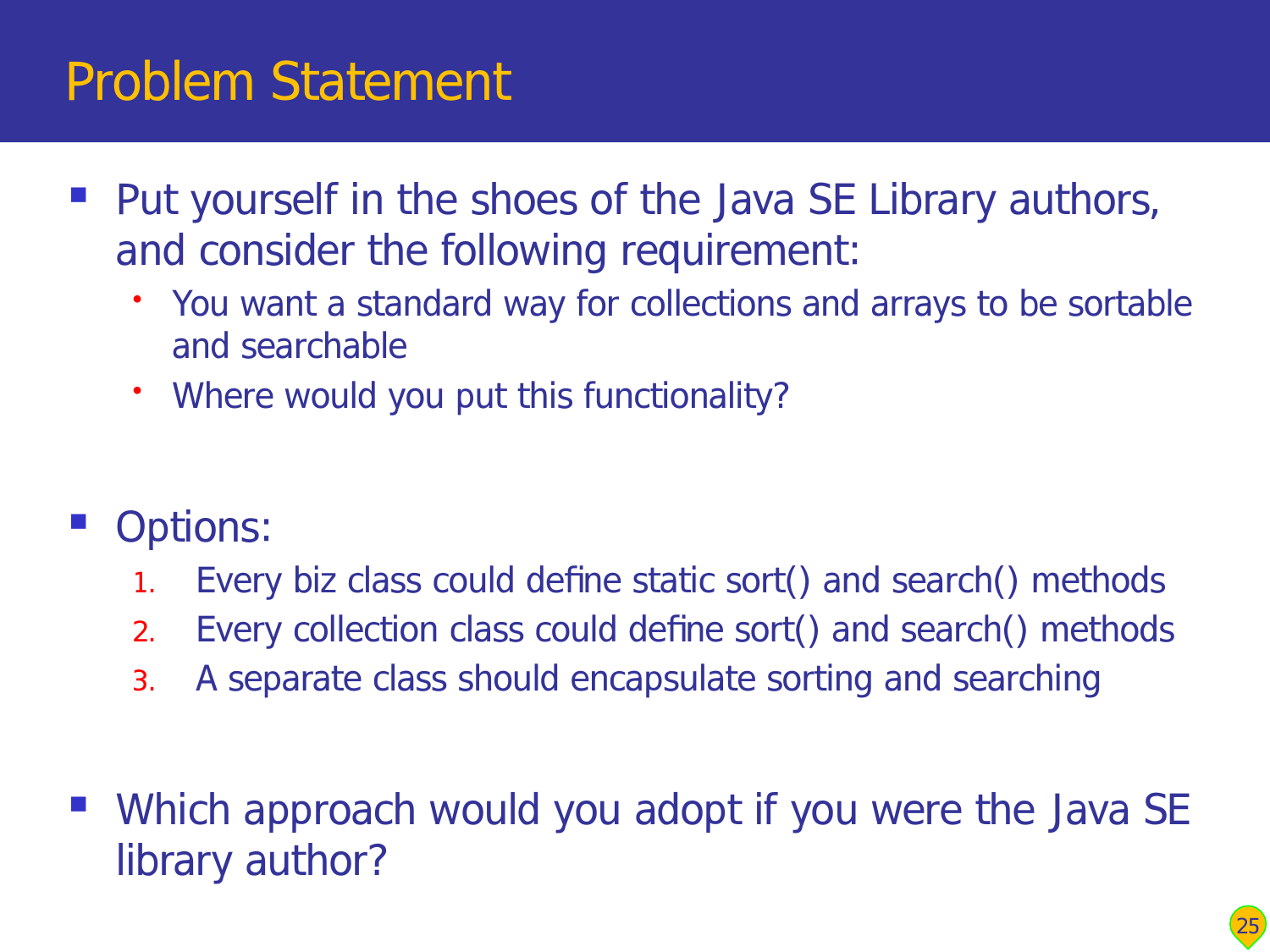

# Problem Statement
Put yourself in the shoes of the Java SE Library authors, and consider the following requirement:
You want a standard way for collections and arrays to be sortable and searchable
Where would you put this functionality?

Options:
Every biz class could define static sort() and search() methods
Every collection class could define sort() and search() methods
A separate class should encapsulate sorting and searching

Which approach would you adopt if you were the Java SE library author?
25